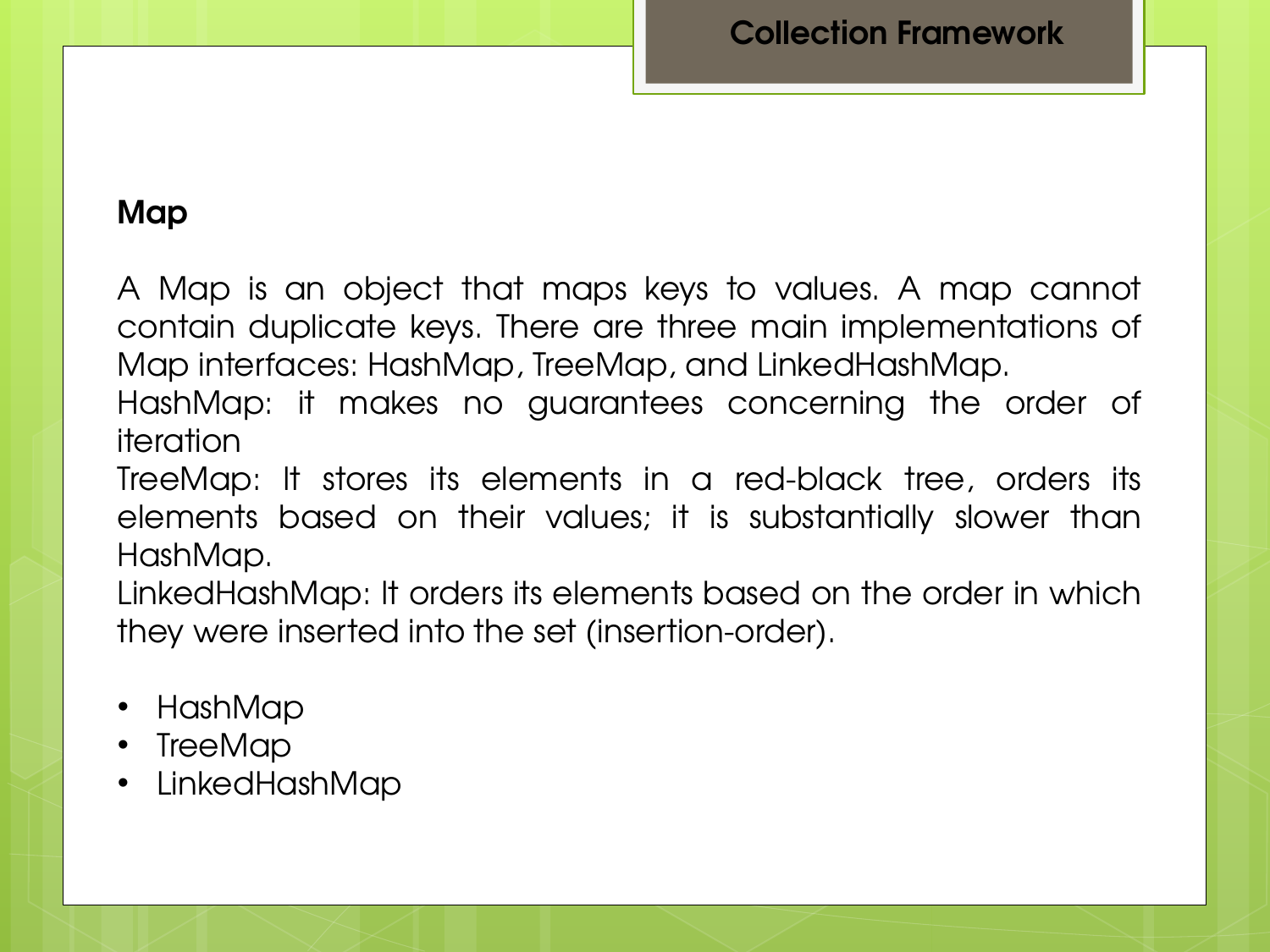

Collection Framework
Map

A Map is an object that maps keys to values. A map cannot contain duplicate keys. There are three main implementations of Map interfaces: HashMap, TreeMap, and LinkedHashMap.
HashMap: it makes no guarantees concerning the order of iteration
TreeMap: It stores its elements in a red-black tree, orders its elements based on their values; it is substantially slower than HashMap.
LinkedHashMap: It orders its elements based on the order in which they were inserted into the set (insertion-order).

HashMap
TreeMap
LinkedHashMap